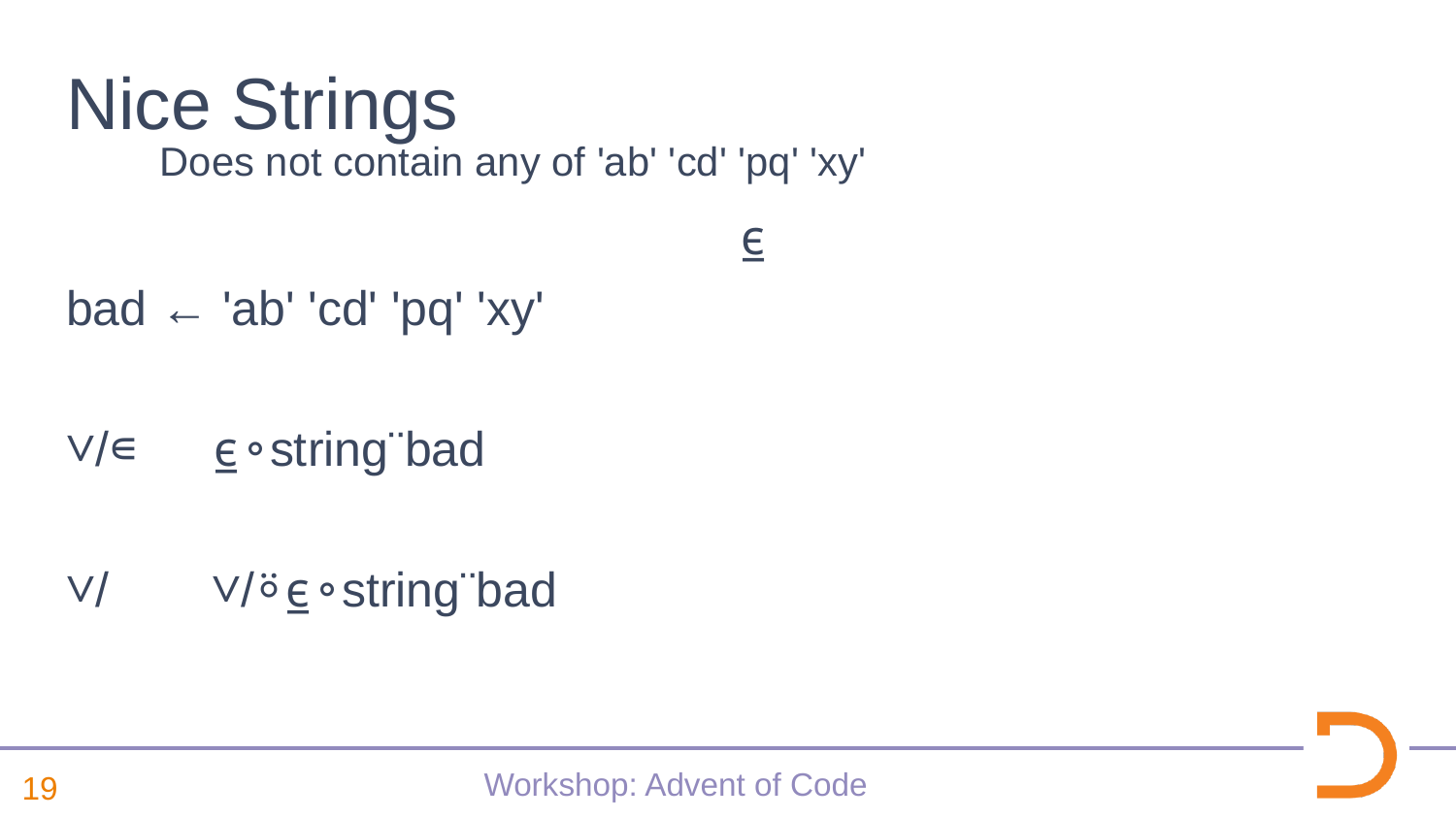

# Nice Strings
Does not contain any of 'ab' 'cd' 'pq' 'xy'

⍷
bad ← 'ab' 'cd' 'pq' 'xy'

∨/∊	⍷∘string¨bad

∨/	∨/⍤⍷∘string¨bad